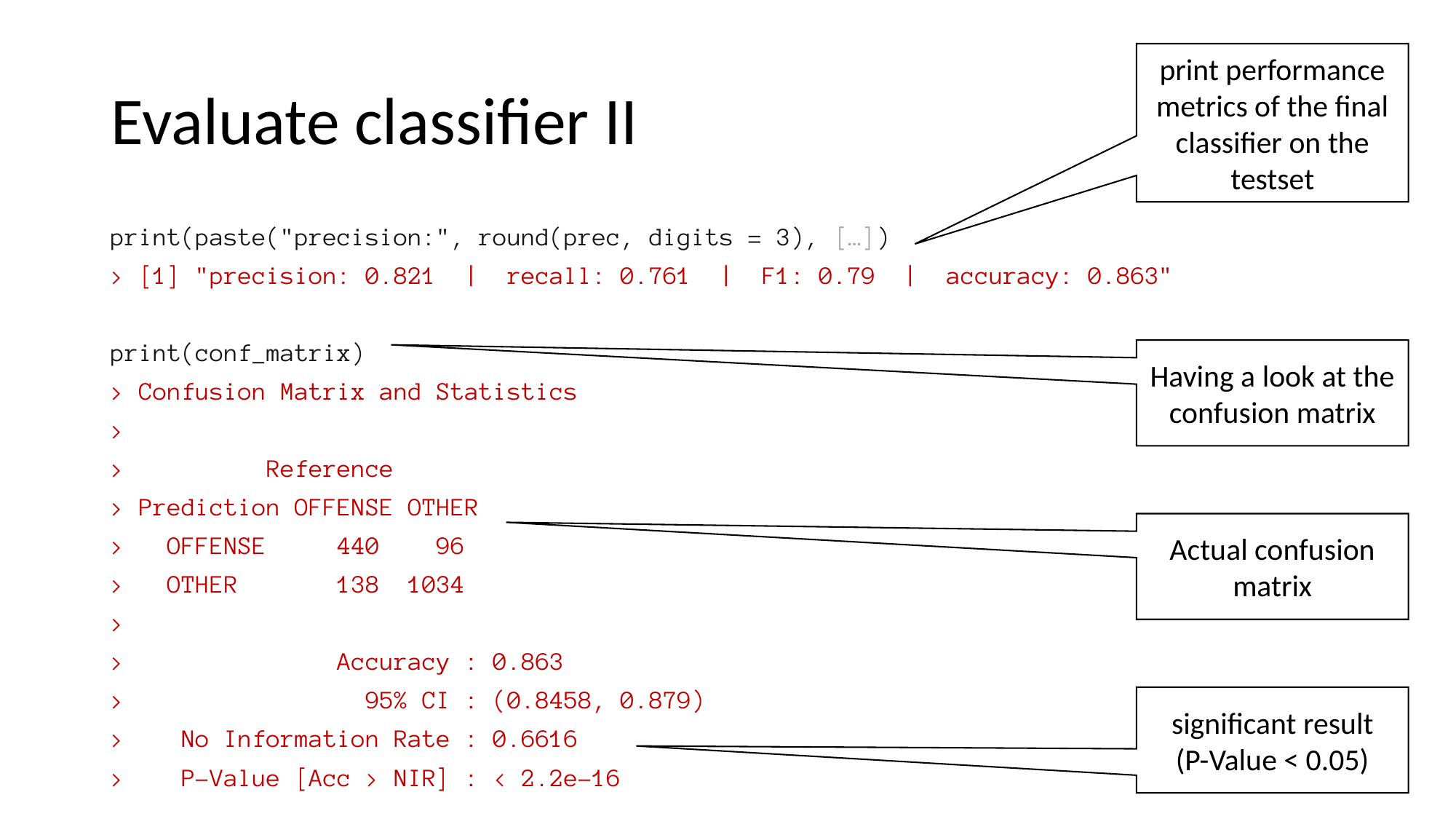

# Evaluate classifier II
print performance metrics of the final classifier on the testset
print(paste("precision:", round(prec, digits = 3), […])
> [1] "precision: 0.821  |  recall: 0.761  |  F1: 0.79  |  accuracy: 0.863"

print(conf_matrix)
> Confusion Matrix and Statistics
>
>          Reference
> Prediction OFFENSE OTHER
>   OFFENSE     440    96
>   OTHER       138  1034
>
>               Accuracy : 0.863
>                 95% CI : (0.8458, 0.879)
>    No Information Rate : 0.6616
>    P-Value [Acc > NIR] : < 2.2e-16
Having a look at the confusion matrix
Actual confusion matrix
significant result
(P-Value < 0.05)